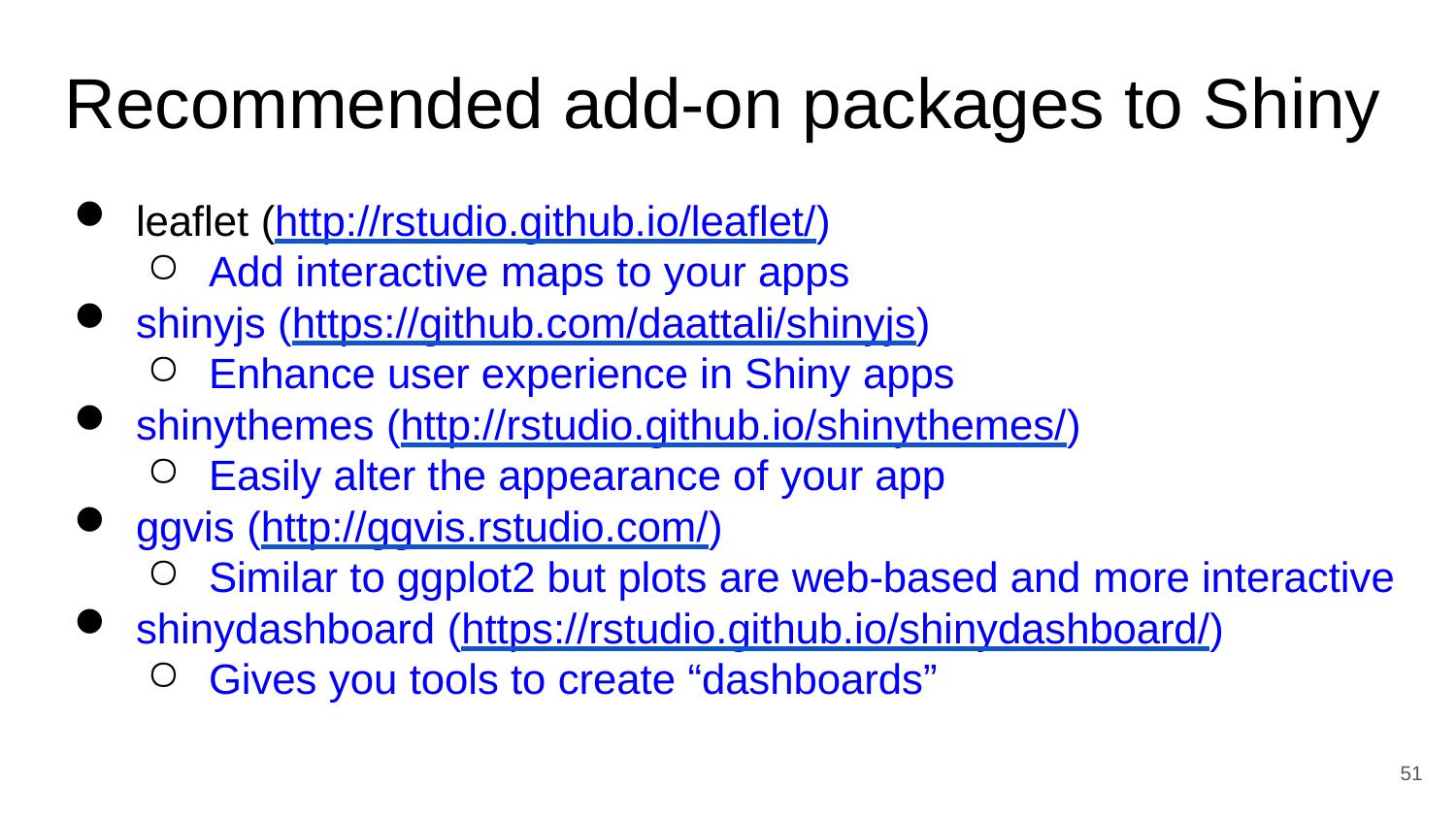

Recommended add-on packages to Shiny
leaflet (http://rstudio.github.io/leaflet/)
Add interactive maps to your apps
shinyjs (https://github.com/daattali/shinyjs)
Enhance user experience in Shiny apps
shinythemes (http://rstudio.github.io/shinythemes/)
Easily alter the appearance of your app
ggvis (http://ggvis.rstudio.com/)
Similar to ggplot2 but plots are web-based and more interactive
shinydashboard (https://rstudio.github.io/shinydashboard/)
Gives you tools to create “dashboards”
51